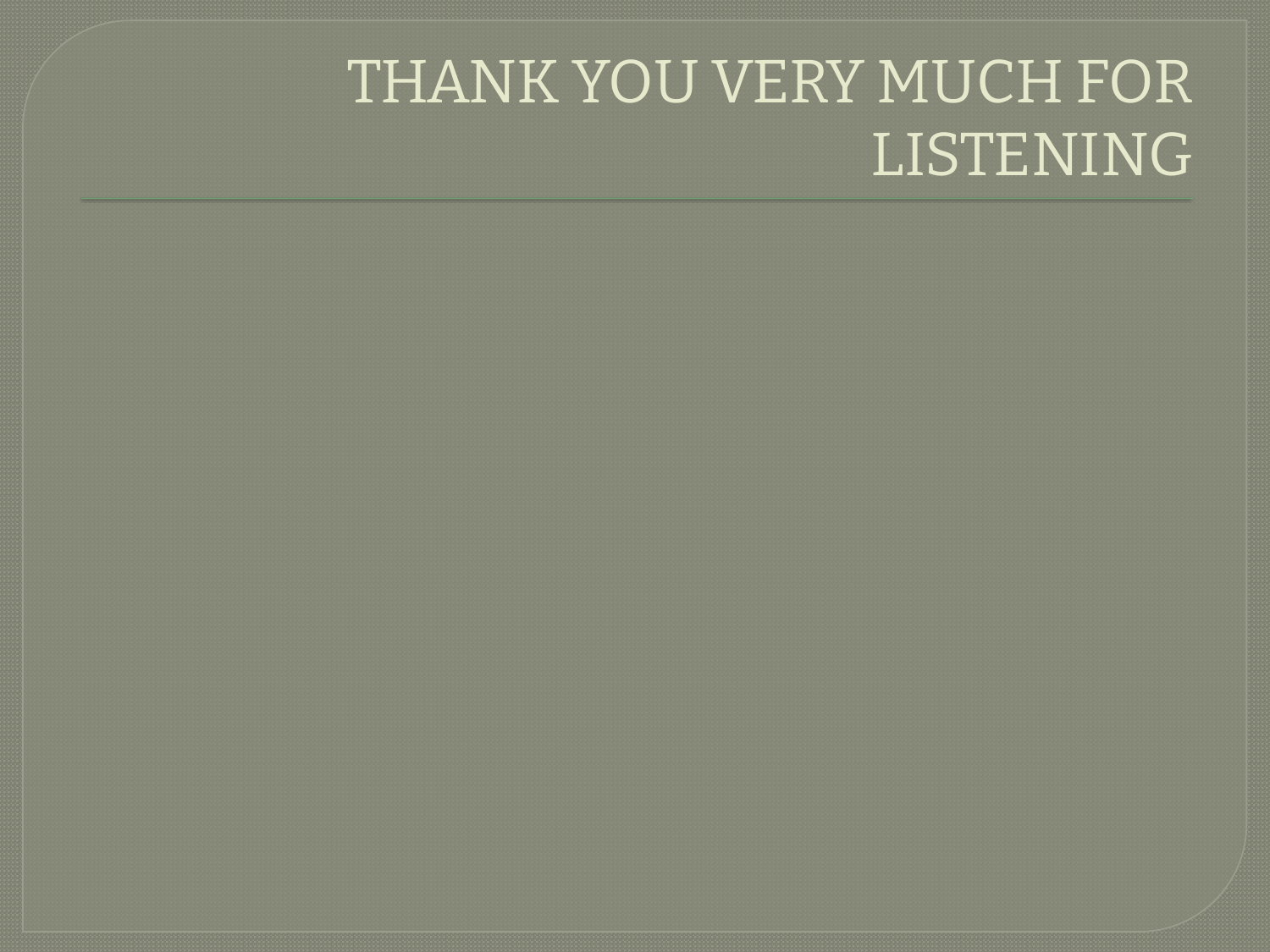

# THANK YOU VERY MUCH FOR LISTENING